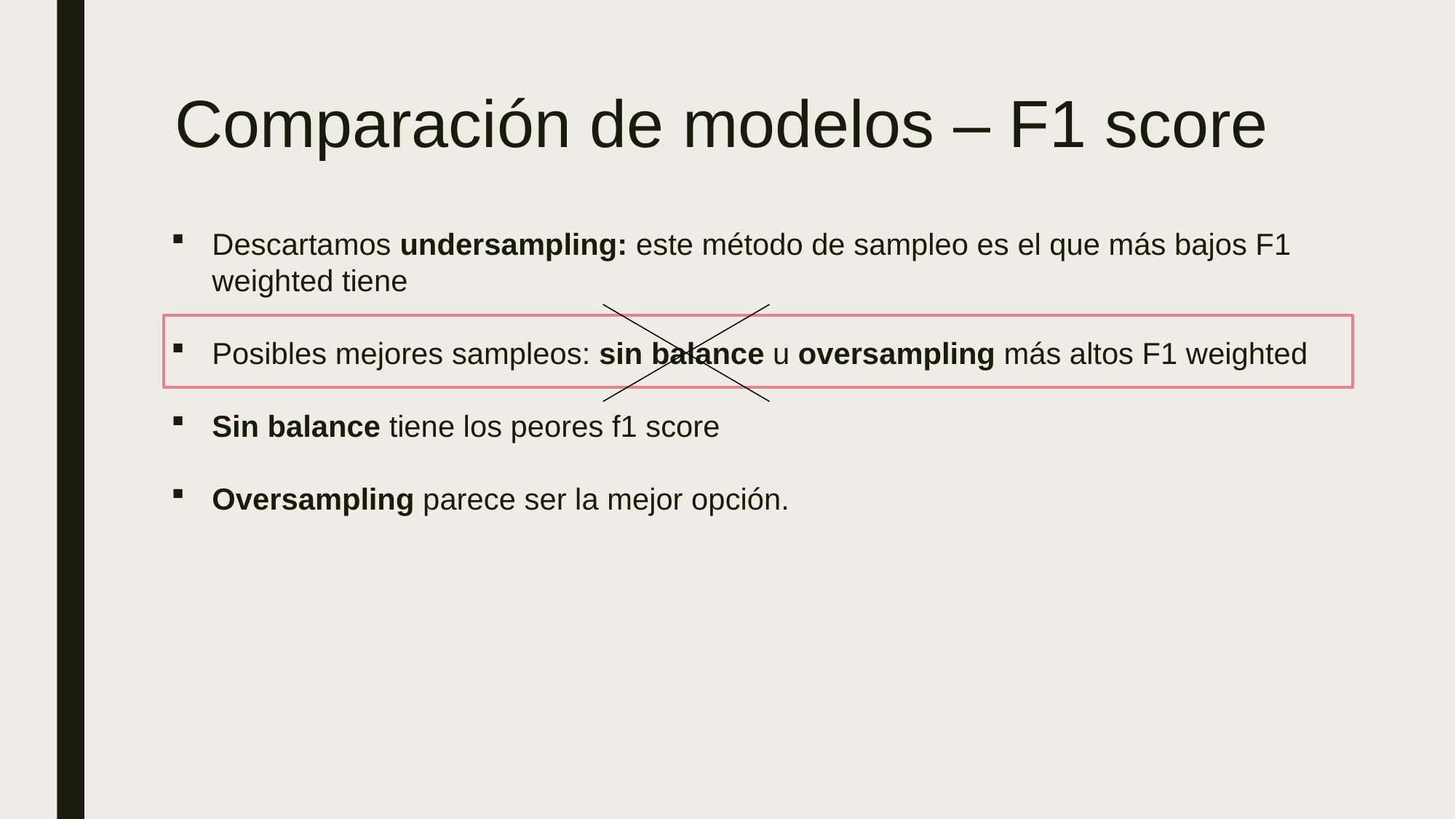

# Comparación de modelos – F1 score
Descartamos undersampling: este método de sampleo es el que más bajos F1  weighted tiene

Posibles mejores sampleos: sin balance u oversampling más altos F1 weighted

Sin balance tiene los peores f1 score

Oversampling parece ser la mejor opción.

.